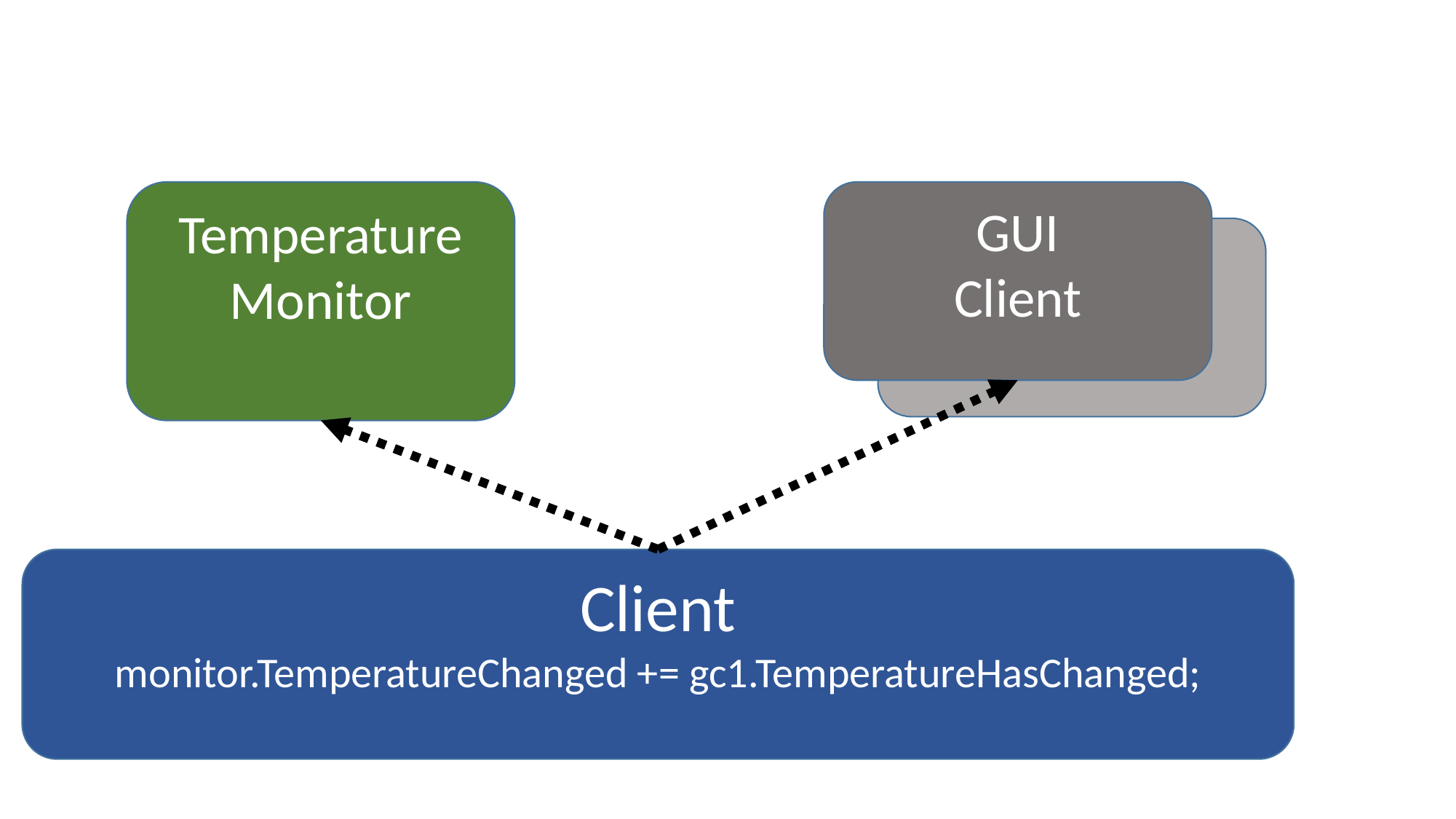

Temperature
Monitor
GUI
Client
CompareDog
ByWeight
Client
monitor.TemperatureChanged += gc1.TemperatureHasChanged;